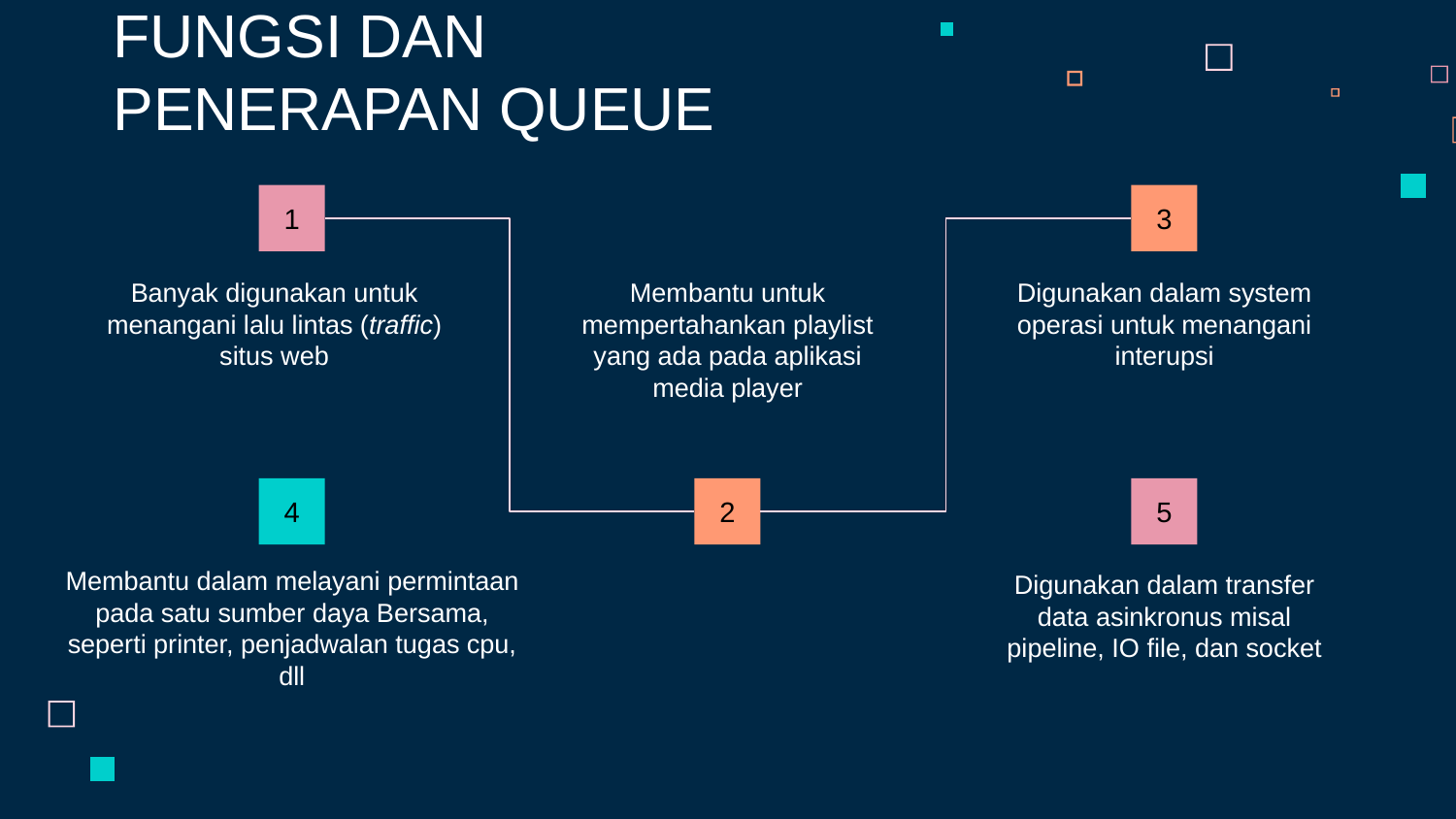

FUNGSI DAN PENERAPAN QUEUE
1
3
Banyak digunakan untuk menangani lalu lintas (traffic) situs web
Digunakan dalam system operasi untuk menangani interupsi

Membantu untuk mempertahankan playlist yang ada pada aplikasi media player
4
2
5
Membantu dalam melayani permintaan pada satu sumber daya Bersama, seperti printer, penjadwalan tugas cpu, dll
Digunakan dalam transfer data asinkronus misal pipeline, IO file, dan socket